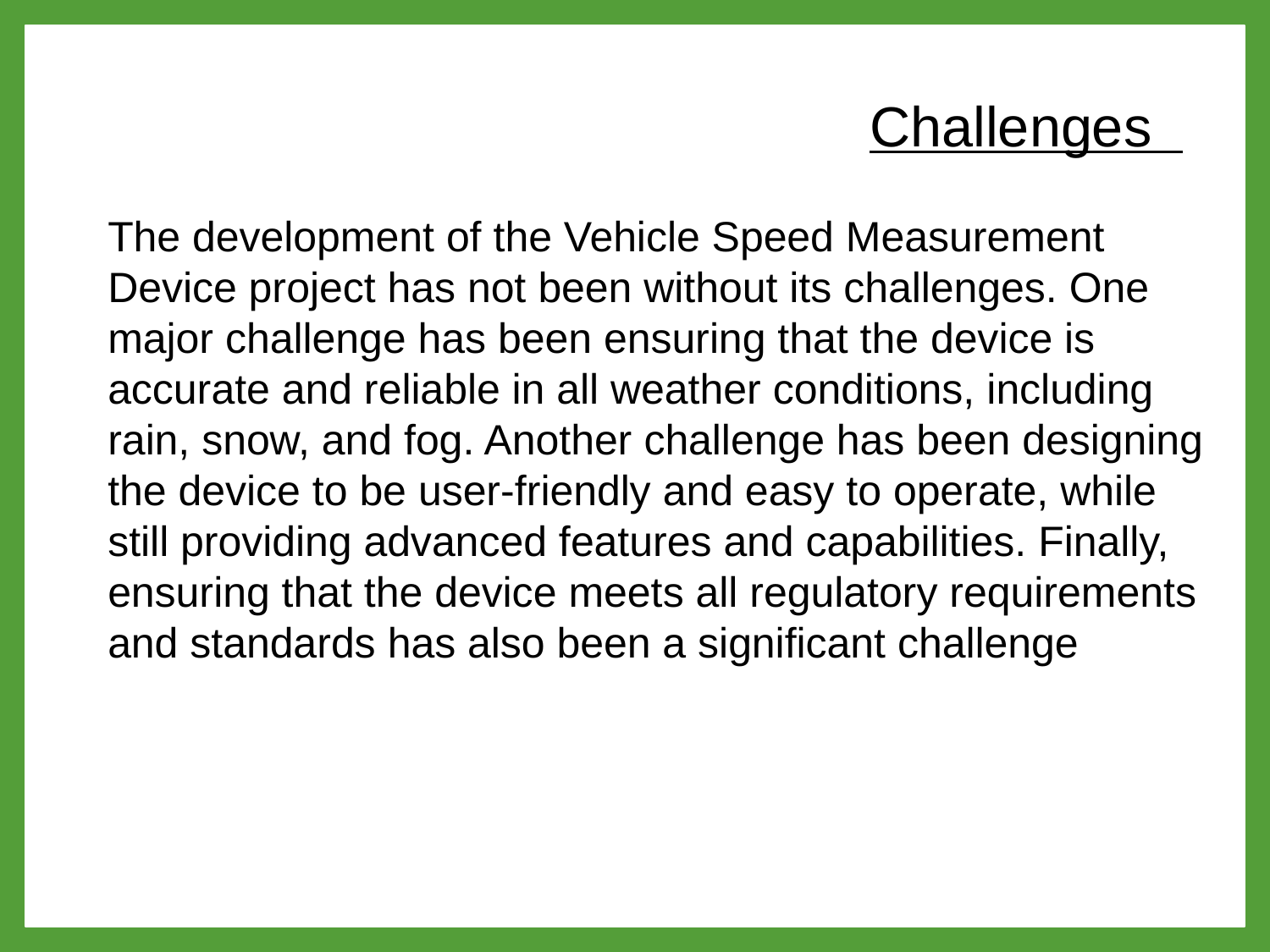

Challenges

The development of the Vehicle Speed Measurement Device project has not been without its challenges. One major challenge has been ensuring that the device is accurate and reliable in all weather conditions, including rain, snow, and fog. Another challenge has been designing the device to be user-friendly and easy to operate, while still providing advanced features and capabilities. Finally, ensuring that the device meets all regulatory requirements and standards has also been a significant challenge